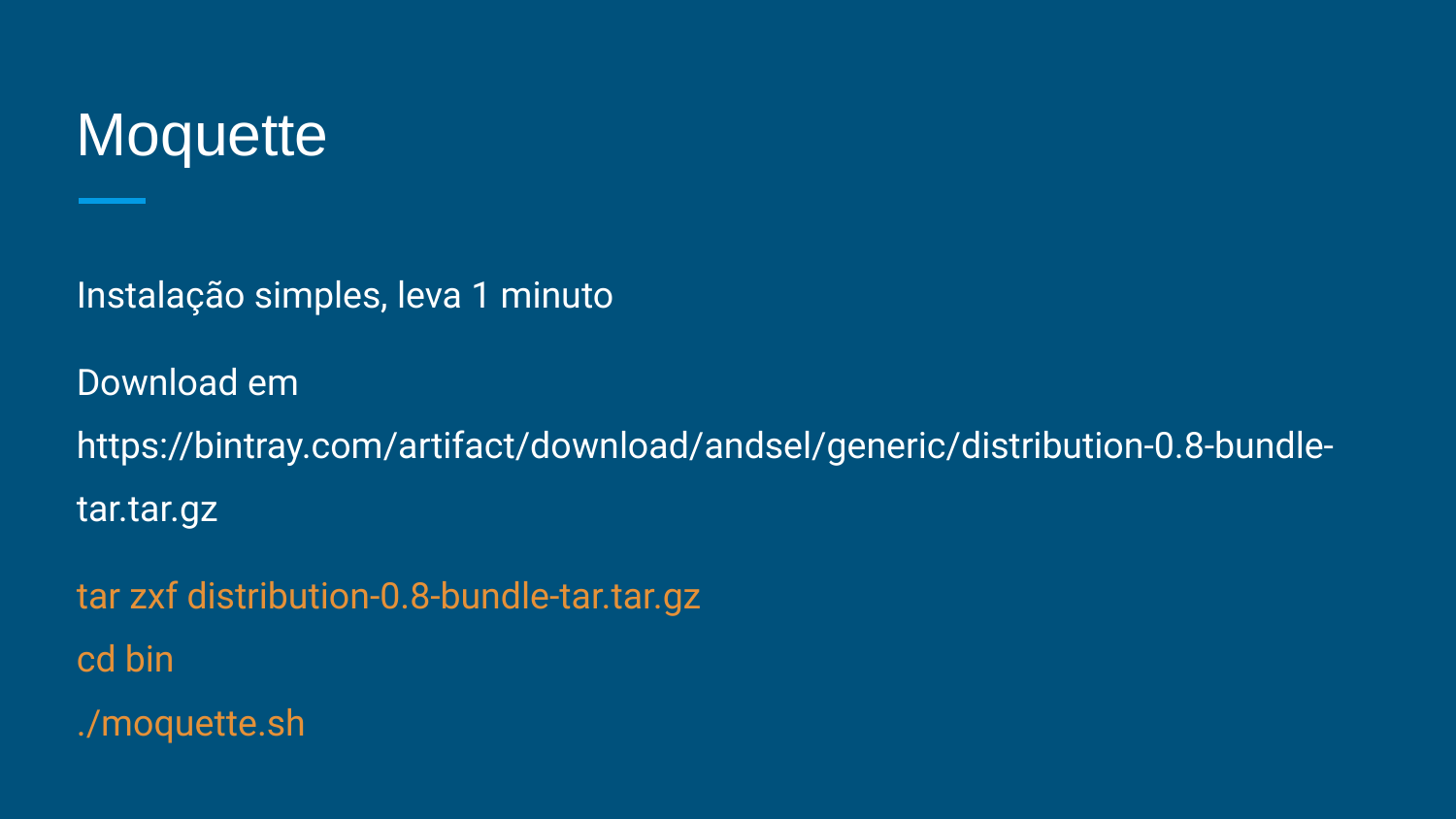

# Moquette
Instalação simples, leva 1 minuto
Download em https://bintray.com/artifact/download/andsel/generic/distribution-0.8-bundle-tar.tar.gz
tar zxf distribution-0.8-bundle-tar.tar.gz
cd bin
./moquette.sh